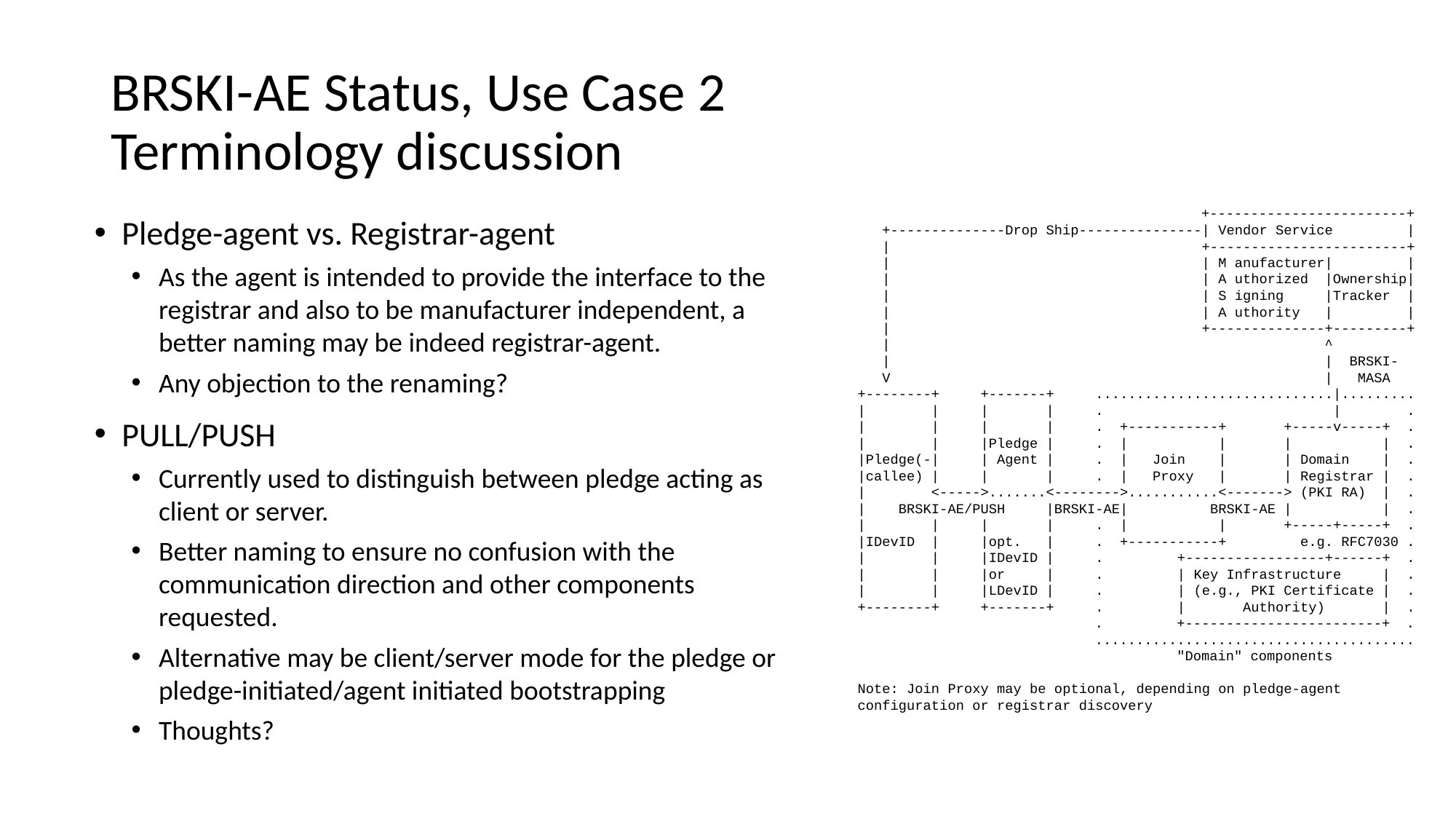

# BRSKI-AE Status, Use Case 2 Terminology discussion
                                          +------------------------+
   +--------------Drop Ship---------------| Vendor Service         |
   |                                      +------------------------+
   |                                      | M anufacturer|         |
   |                                      | A uthorized  |Ownership|
   |                                      | S igning     |Tracker  |
   |                                      | A uthority   |         |
   |                                      +--------------+---------+
   |                                                     ^
   |                                                     |  BRSKI-
   V                                                     |   MASA
+--------+     +-------+     .............................|.........
|        |     |       |     .                            |        .
|        |     |       |     .  +-----------+       +-----v-----+  .
|        |     |Pledge |     .  |           |       |           |  .
|Pledge(-|     | Agent |     .  |   Join    |       | Domain    |  .
|callee) |     |       |     .  |   Proxy   |       | Registrar |  .
|        <----->.......<-------->...........<-------> (PKI RA)  |  .
|    BRSKI-AE/PUSH     |BRSKI-AE|          BRSKI-AE |           |  .
|        |     |       |     .  |           |       +-----+-----+  .
|IDevID  |     |opt.   |     .  +-----------+         e.g. RFC7030 .
|        |     |IDevID |     .         +-----------------+------+  .
|        |     |or     |     .         | Key Infrastructure     |  .
|        |     |LDevID |     .         | (e.g., PKI Certificate |  .
+--------+     +-------+     .         |       Authority)       |  .
                             .         +------------------------+  .
                             .......................................
                                       "Domain" components

Note: Join Proxy may be optional, depending on pledge-agent configuration or registrar discovery
Pledge-agent vs. Registrar-agent
As the agent is intended to provide the interface to the registrar and also to be manufacturer independent, a better naming may be indeed registrar-agent.
Any objection to the renaming?
PULL/PUSH
Currently used to distinguish between pledge acting as client or server.
Better naming to ensure no confusion with the communication direction and other components requested.
Alternative may be client/server mode for the pledge or pledge-initiated/agent initiated bootstrapping
Thoughts?